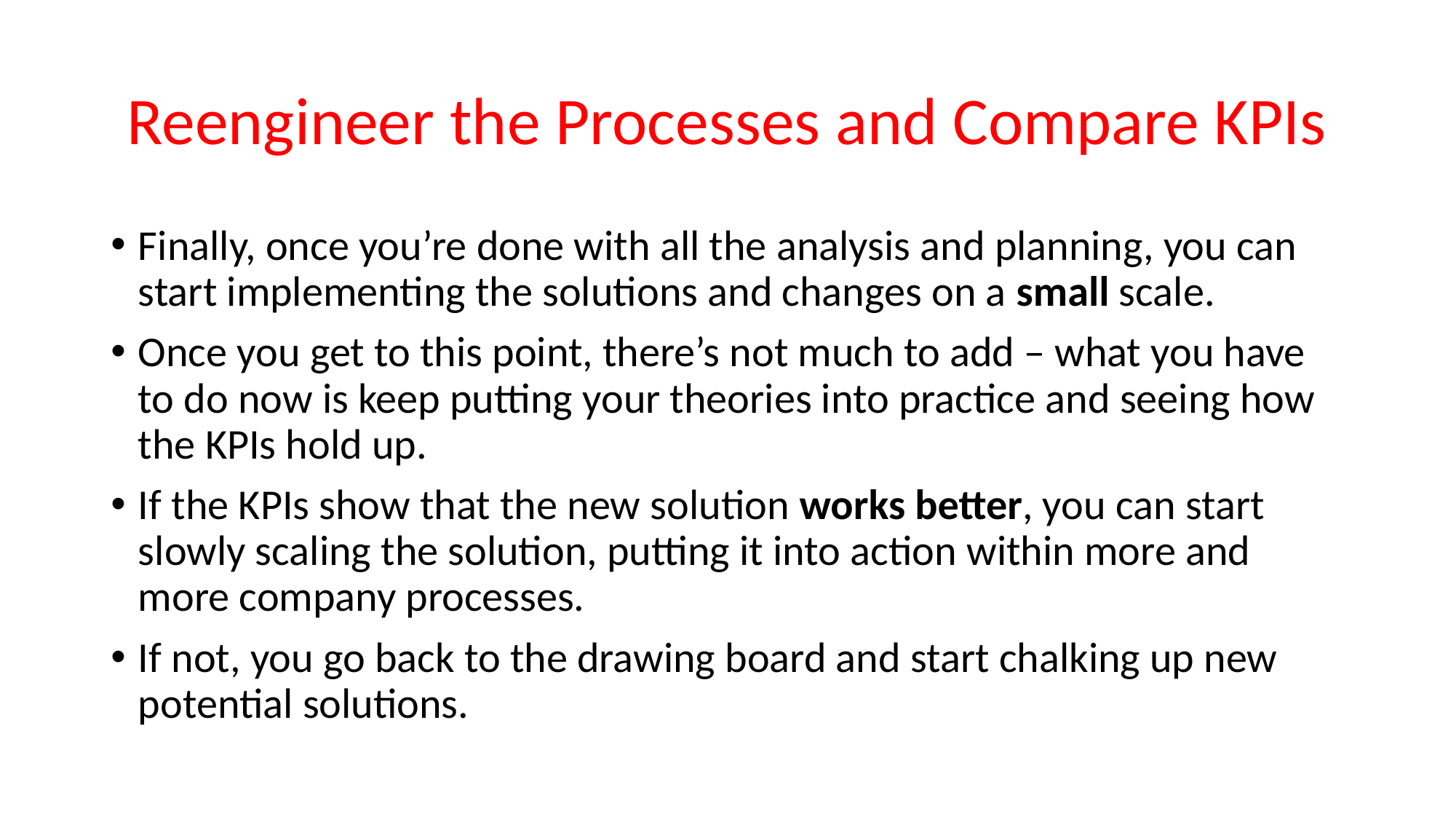

# Reengineer the Processes and Compare KPIs
Finally, once you’re done with all the analysis and planning, you can start implementing the solutions and changes on a small scale.
Once you get to this point, there’s not much to add – what you have to do now is keep putting your theories into practice and seeing how the KPIs hold up.
If the KPIs show that the new solution works better, you can start slowly scaling the solution, putting it into action within more and more company processes.
If not, you go back to the drawing board and start chalking up new potential solutions.